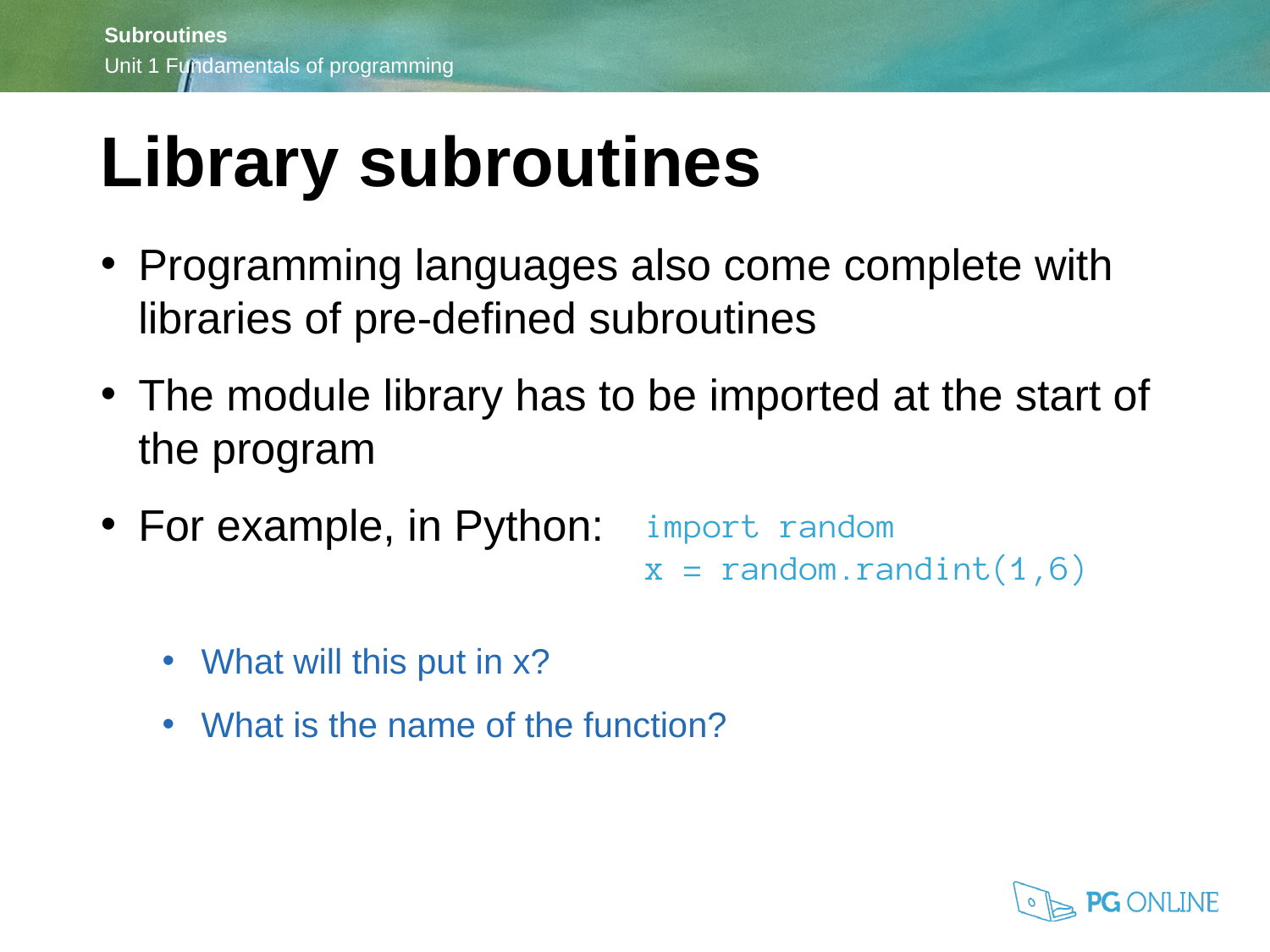

Library subroutines
Programming languages also come complete with libraries of pre-defined subroutines
The module library has to be imported at the start of the program
For example, in Python:

What will this put in x?
What is the name of the function?
import random
x = random.randint(1,6)